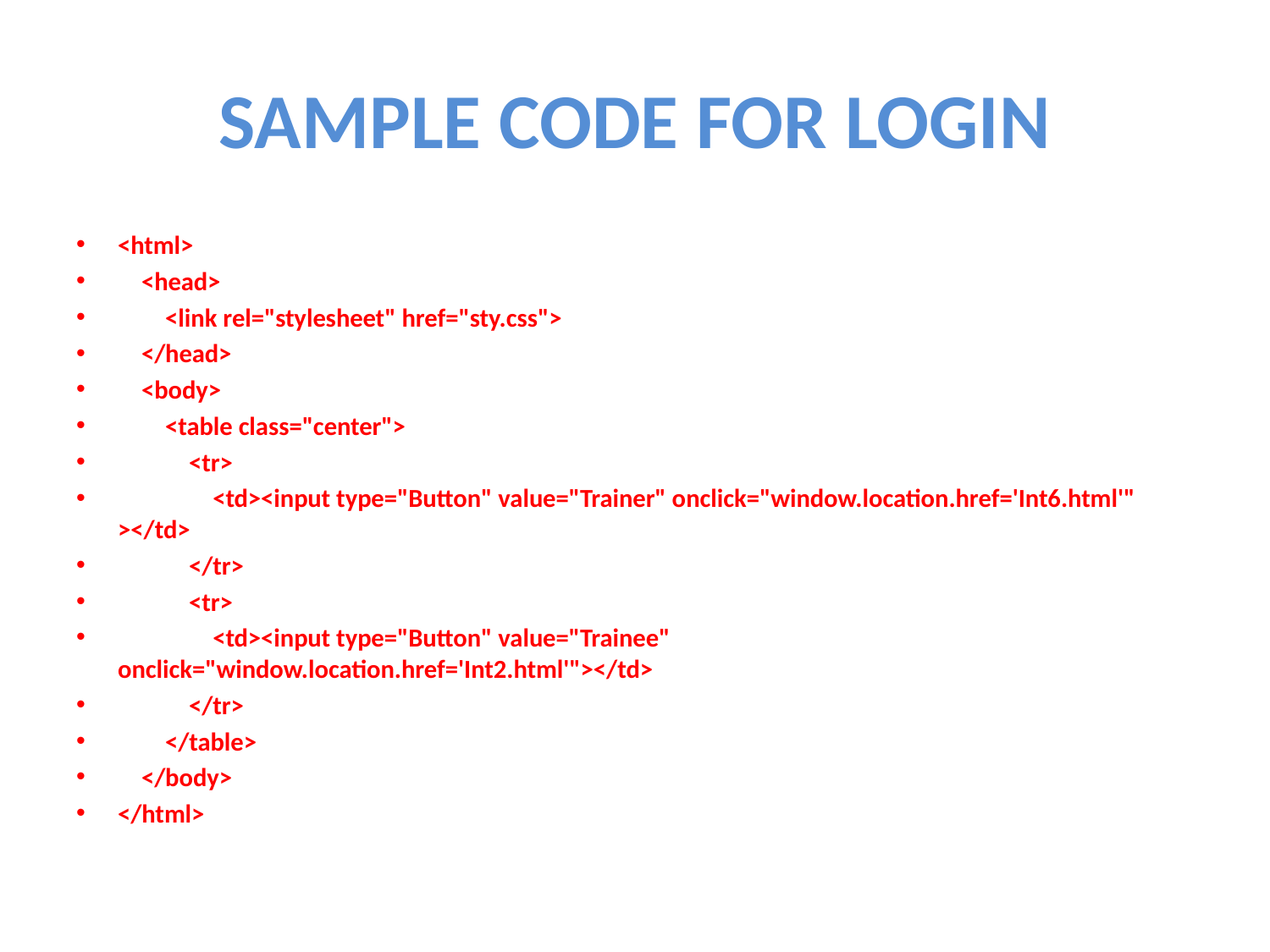

# SAMPLE CODE FOR LOGIN
<html>
    <head>
        <link rel="stylesheet" href="sty.css">
    </head>
    <body>
        <table class="center">
            <tr>
                <td><input type="Button" value="Trainer" onclick="window.location.href='Int6.html'" ></td>
            </tr>
            <tr>
                <td><input type="Button" value="Trainee" onclick="window.location.href='Int2.html'"></td>
            </tr>
        </table>
    </body>
</html>